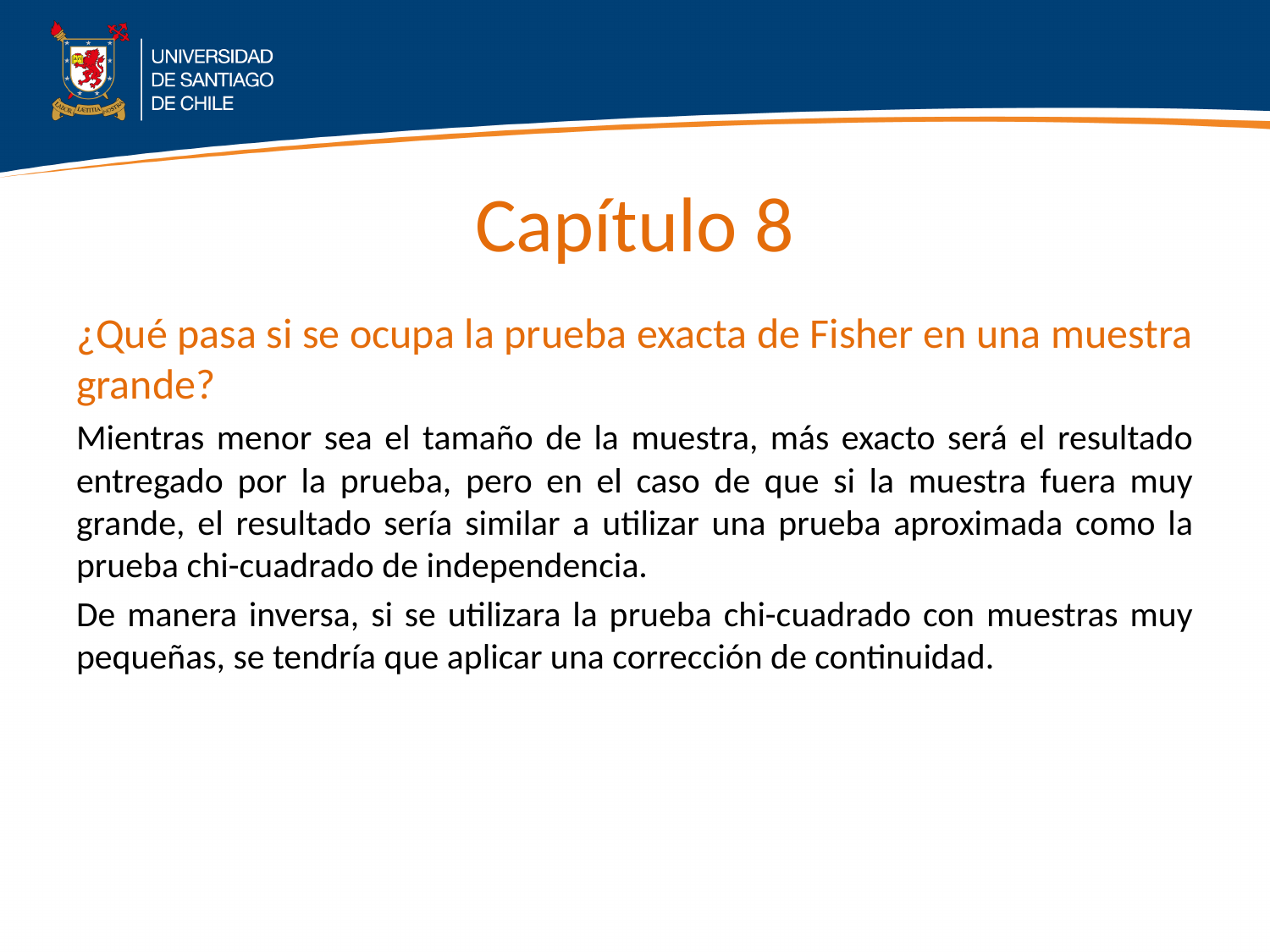

# Capítulo 8
¿Qué pasa si se ocupa la prueba exacta de Fisher en una muestra grande?
Mientras menor sea el tamaño de la muestra, más exacto será el resultado entregado por la prueba, pero en el caso de que si la muestra fuera muy grande, el resultado sería similar a utilizar una prueba aproximada como la prueba chi-cuadrado de independencia.
De manera inversa, si se utilizara la prueba chi-cuadrado con muestras muy pequeñas, se tendría que aplicar una corrección de continuidad.